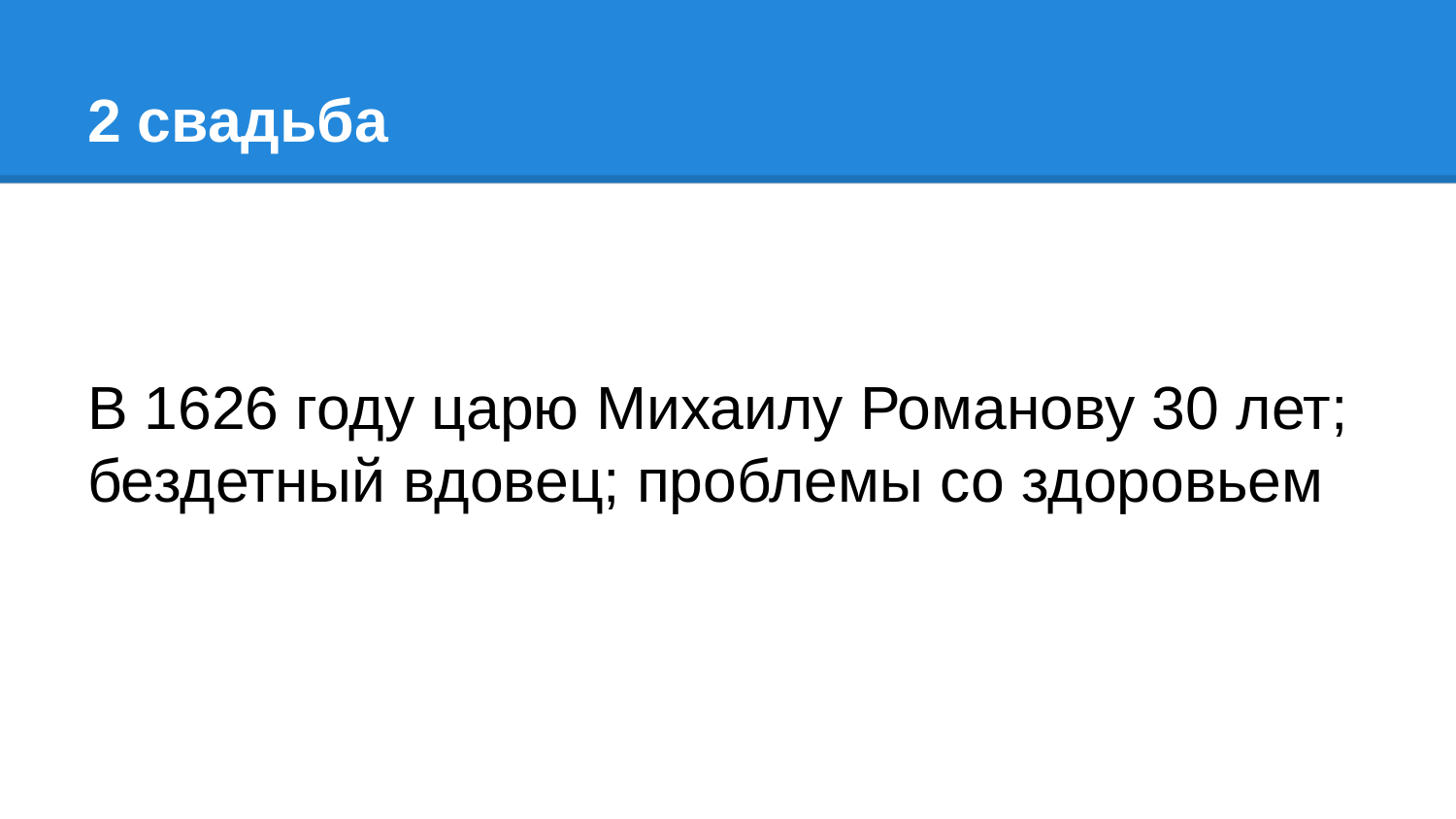

# 2 свадьба
В 1626 году царю Михаилу Романову 30 лет; бездетный вдовец; проблемы со здоровьем